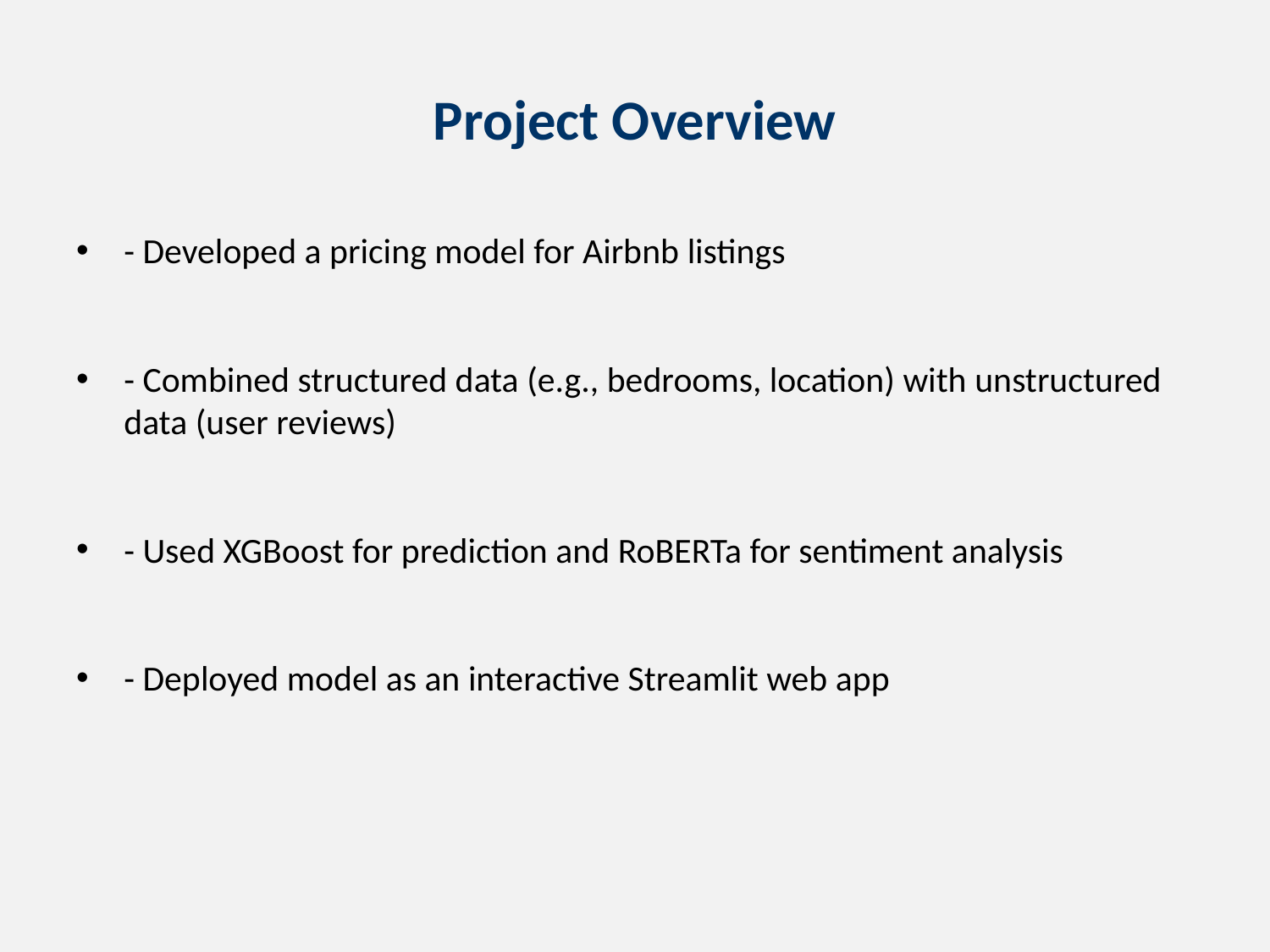

# Project Overview
- Developed a pricing model for Airbnb listings

- Combined structured data (e.g., bedrooms, location) with unstructured data (user reviews)

- Used XGBoost for prediction and RoBERTa for sentiment analysis

- Deployed model as an interactive Streamlit web app